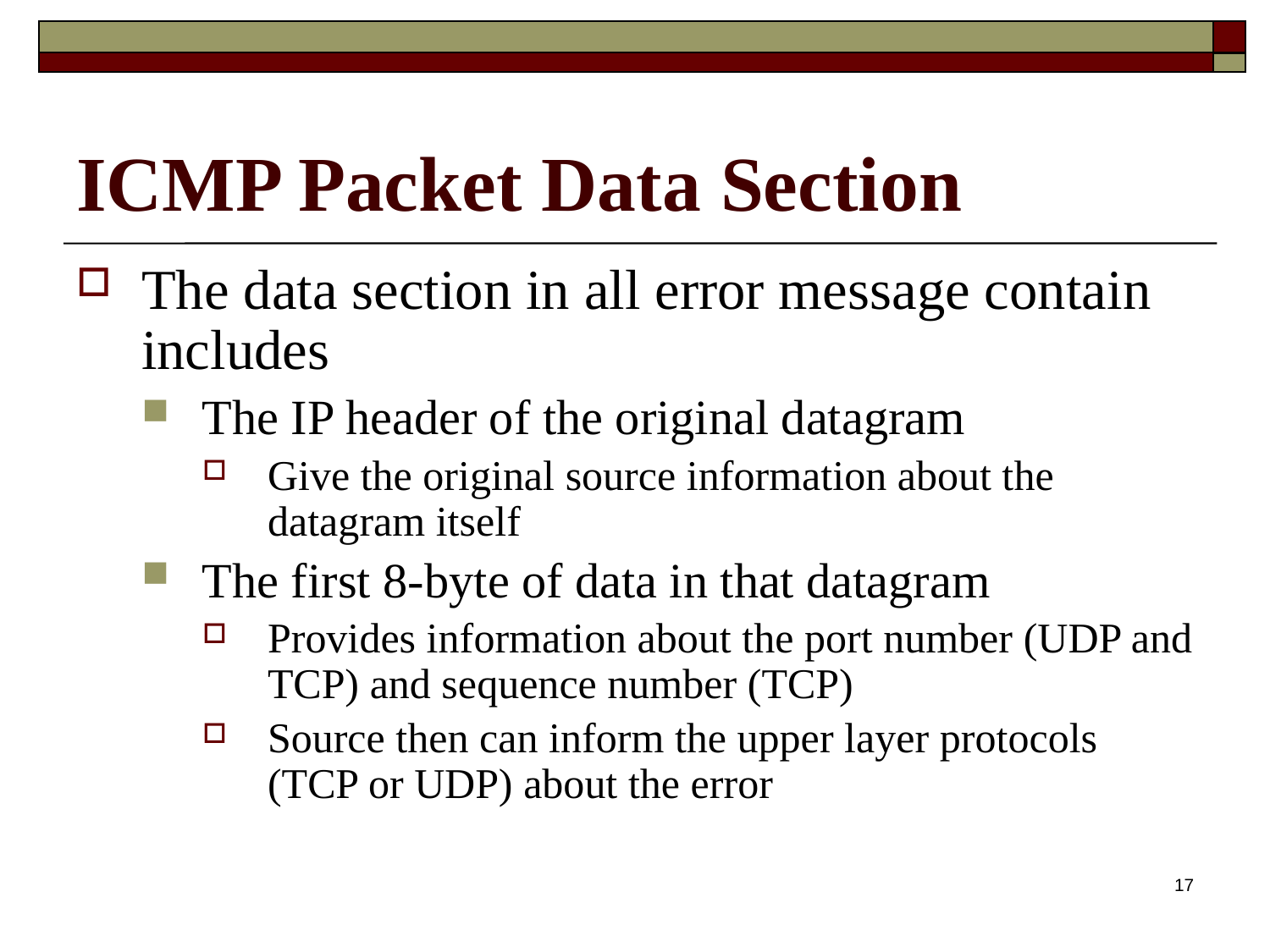

# ICMP Packet Data Section
The data section in all error message contain includes
The IP header of the original datagram
Give the original source information about the datagram itself
The first 8-byte of data in that datagram
Provides information about the port number (UDP and TCP) and sequence number (TCP)
Source then can inform the upper layer protocols (TCP or UDP) about the error
17